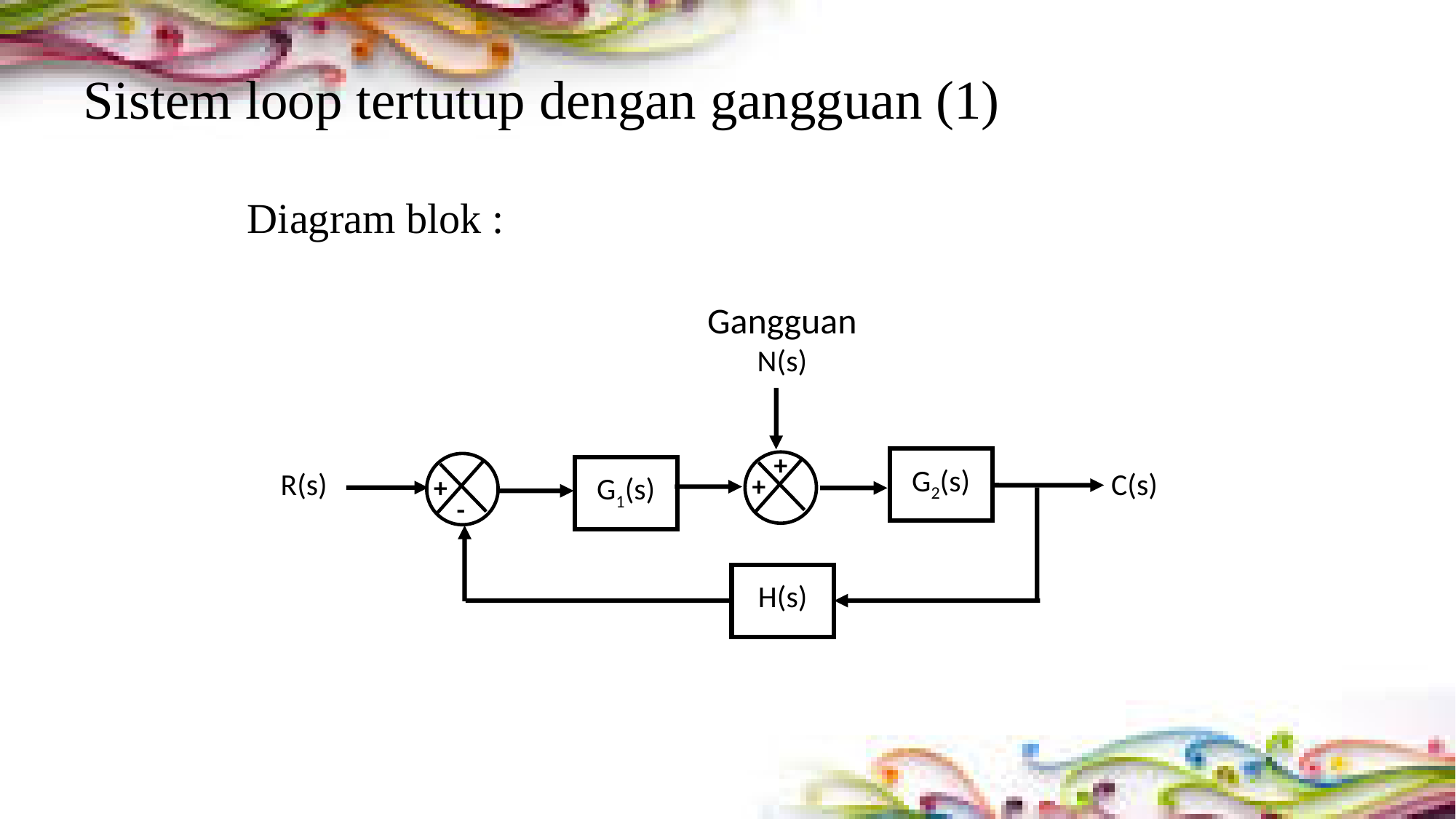

# Sistem loop tertutup dengan gangguan (1)
Diagram blok :
Gangguan
N(s)

+

+

G2(s)

G1(s)

R(s)
C(s)

+

-

H(s)